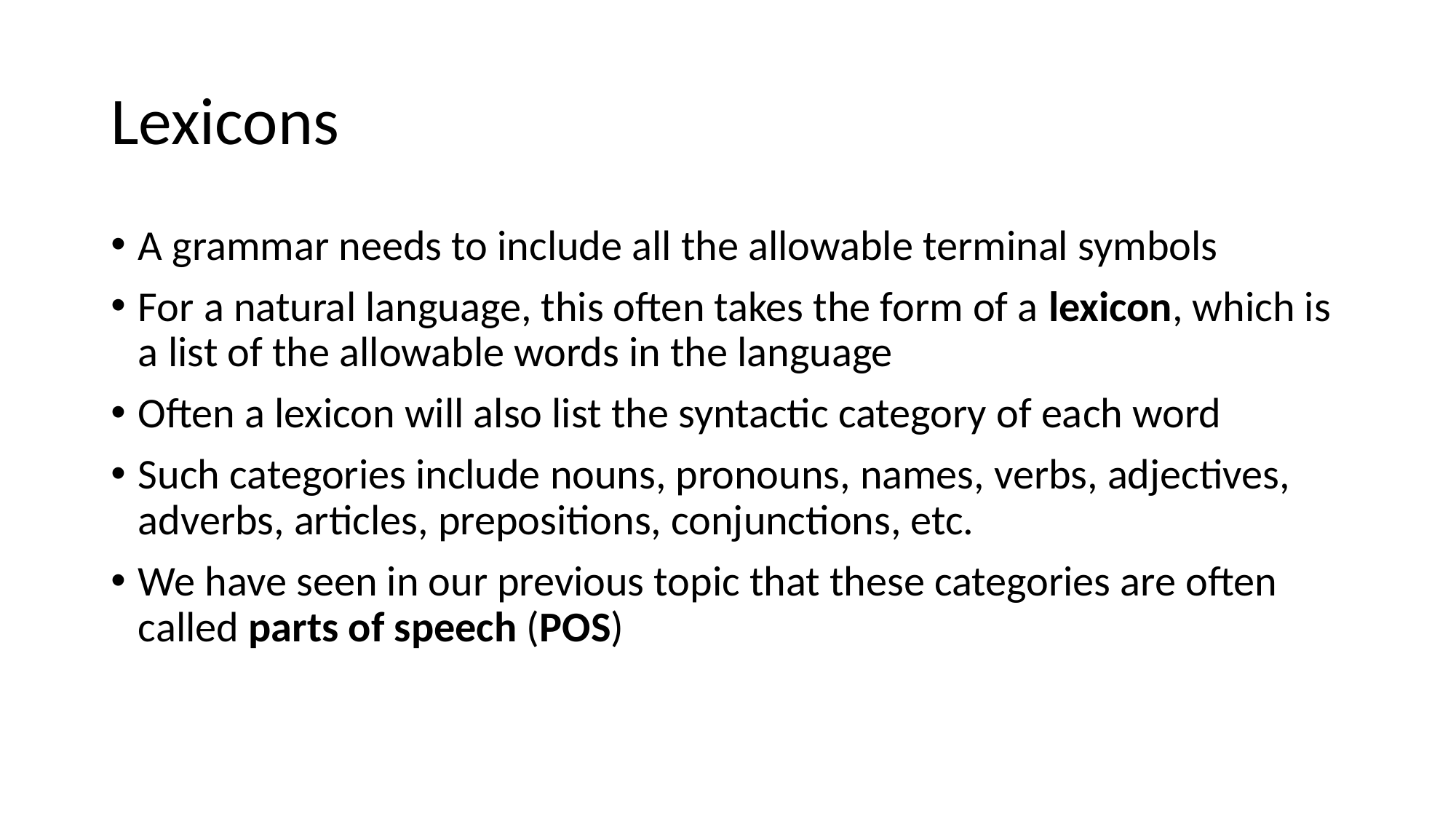

# Lexicons
A grammar needs to include all the allowable terminal symbols
For a natural language, this often takes the form of a lexicon, which is a list of the allowable words in the language
Often a lexicon will also list the syntactic category of each word
Such categories include nouns, pronouns, names, verbs, adjectives, adverbs, articles, prepositions, conjunctions, etc.
We have seen in our previous topic that these categories are often called parts of speech (POS)